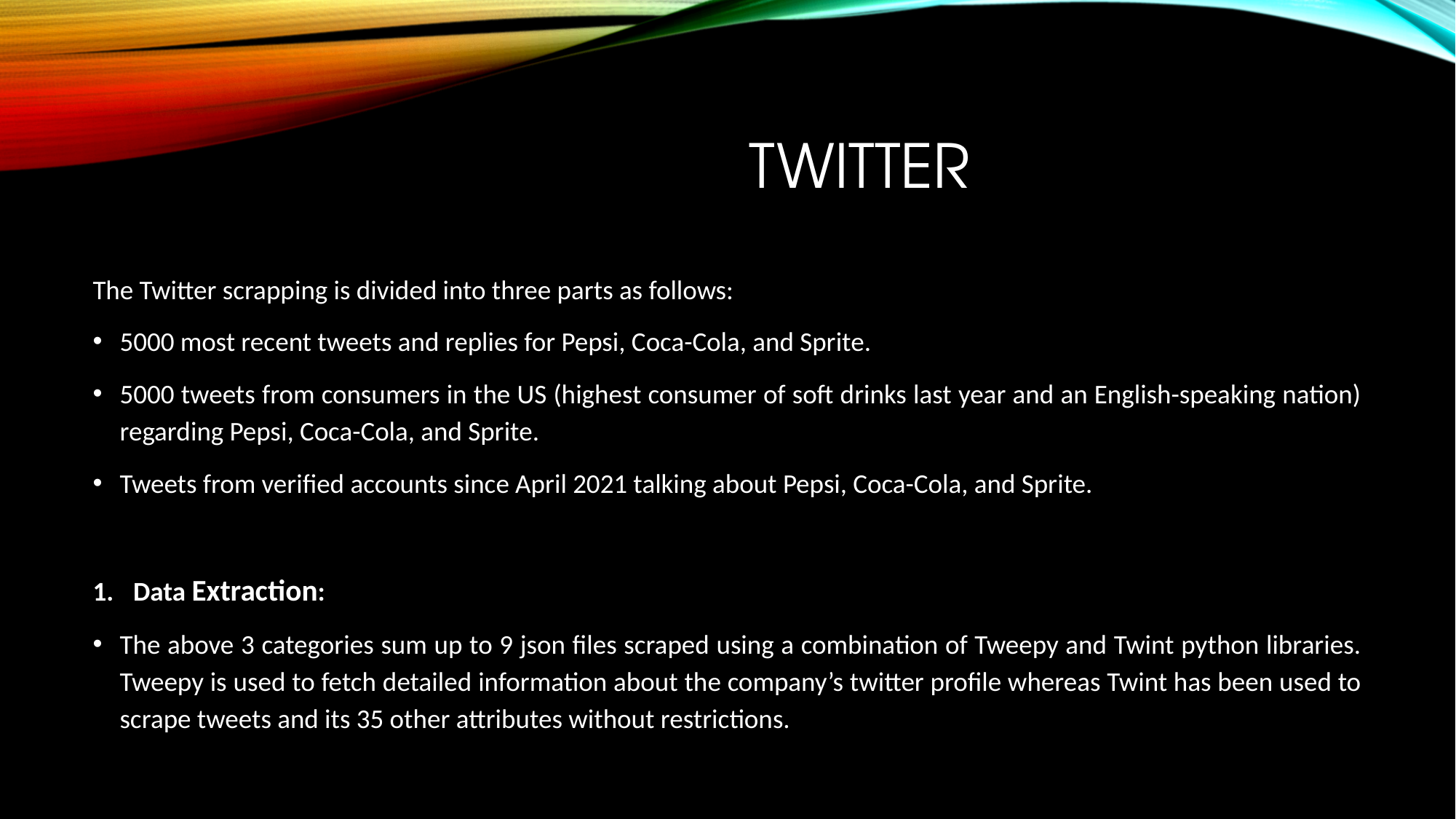

# Twitter
The Twitter scrapping is divided into three parts as follows:
5000 most recent tweets and replies for Pepsi, Coca-Cola, and Sprite.
5000 tweets from consumers in the US (highest consumer of soft drinks last year and an English-speaking nation) regarding Pepsi, Coca-Cola, and Sprite.
Tweets from verified accounts since April 2021 talking about Pepsi, Coca-Cola, and Sprite.

Data Extraction:
The above 3 categories sum up to 9 json files scraped using a combination of Tweepy and Twint python libraries. Tweepy is used to fetch detailed information about the company’s twitter profile whereas Twint has been used to scrape tweets and its 35 other attributes without restrictions.